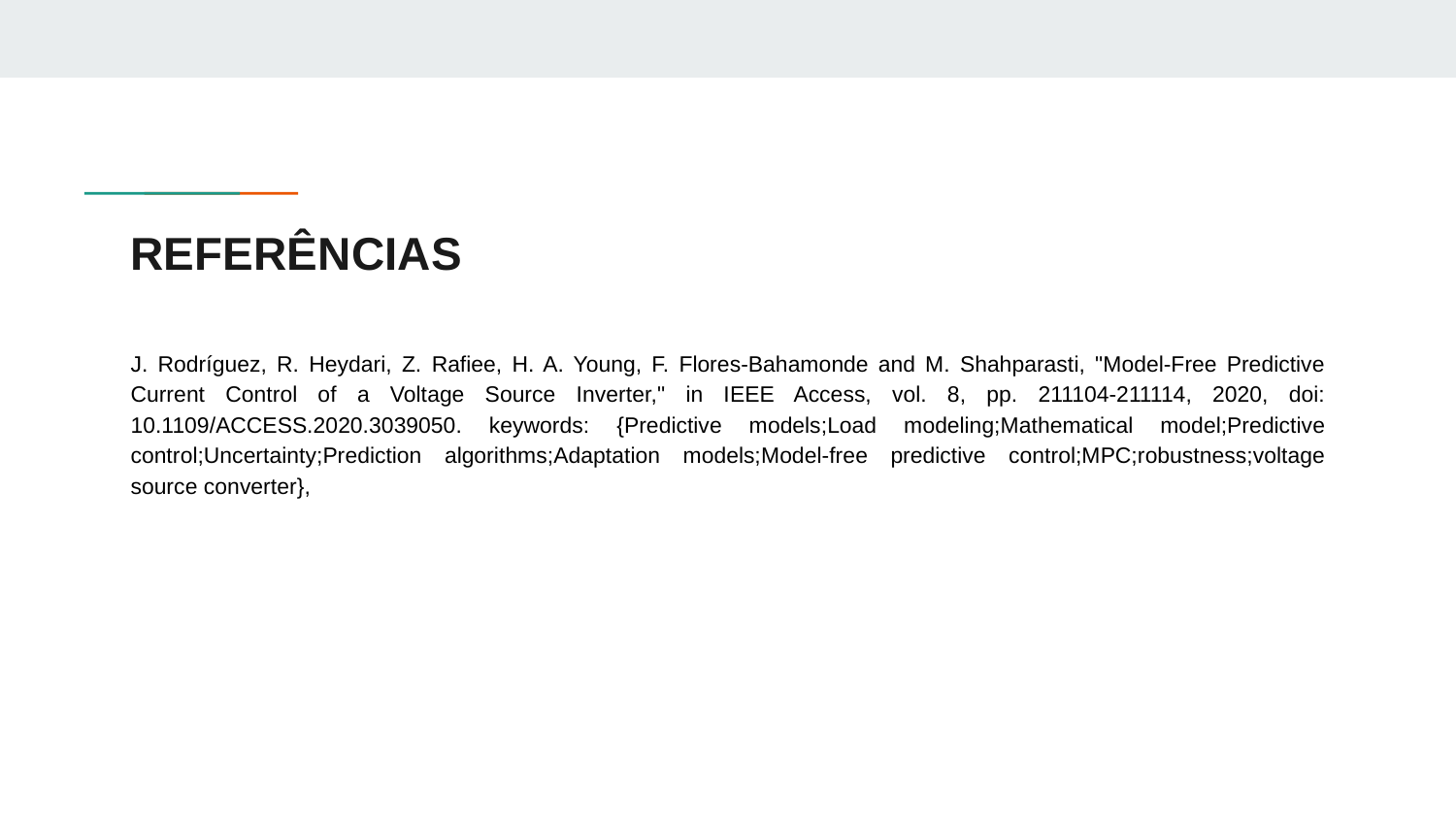

# REFERÊNCIAS
J. Rodríguez, R. Heydari, Z. Rafiee, H. A. Young, F. Flores-Bahamonde and M. Shahparasti, "Model-Free Predictive Current Control of a Voltage Source Inverter," in IEEE Access, vol. 8, pp. 211104-211114, 2020, doi: 10.1109/ACCESS.2020.3039050. keywords: {Predictive models;Load modeling;Mathematical model;Predictive control;Uncertainty;Prediction algorithms;Adaptation models;Model-free predictive control;MPC;robustness;voltage source converter},